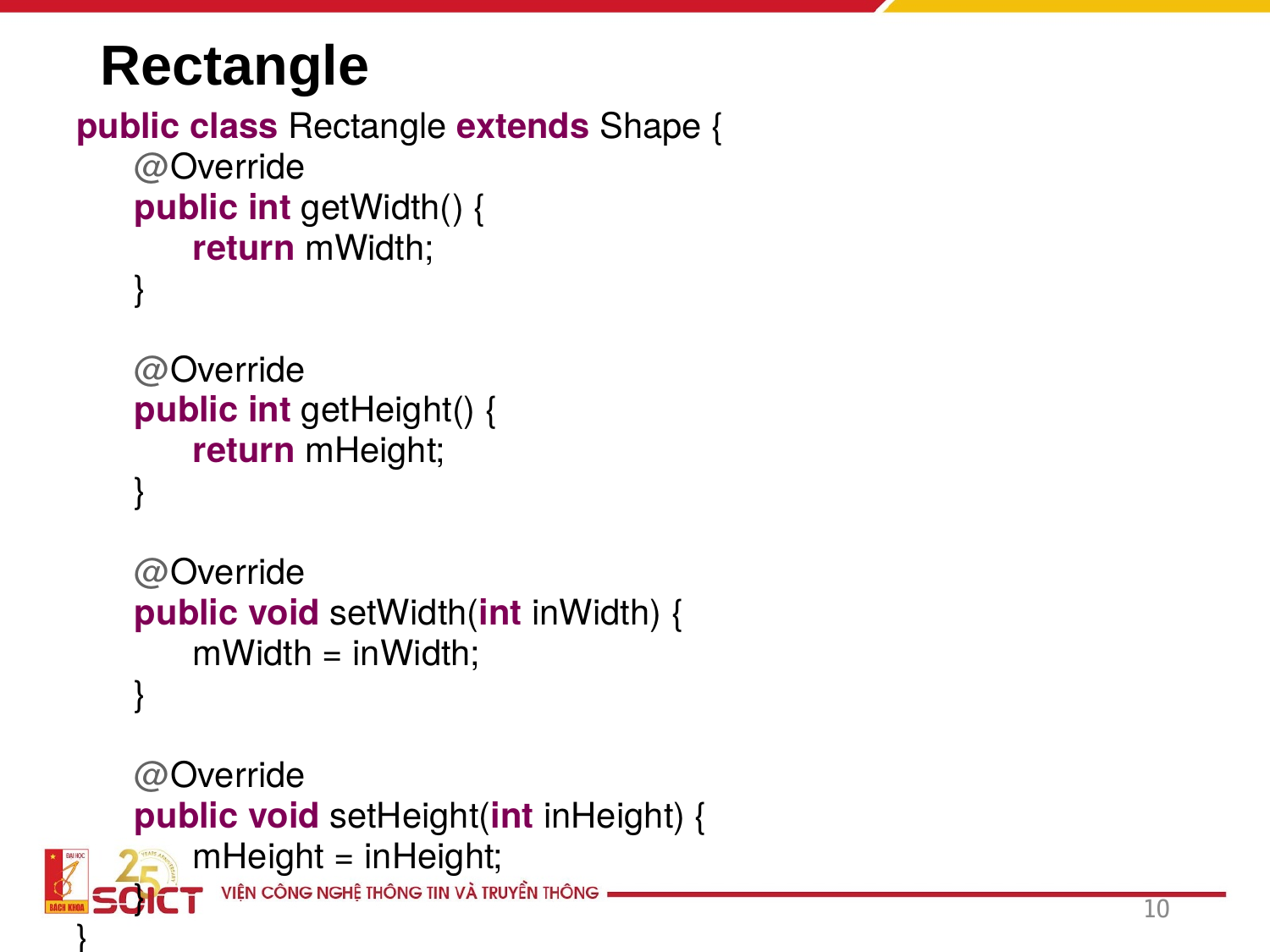

# Rectangle
public class Rectangle extends Shape {
      @Override
      public int getWidth() {
            return mWidth;
      }

      @Override
      public int getHeight() {
            return mHeight;
      }

      @Override
      public void setWidth(int inWidth) {
            mWidth = inWidth;
      }

      @Override
      public void setHeight(int inHeight) {
            mHeight = inHeight;
      }
}
10